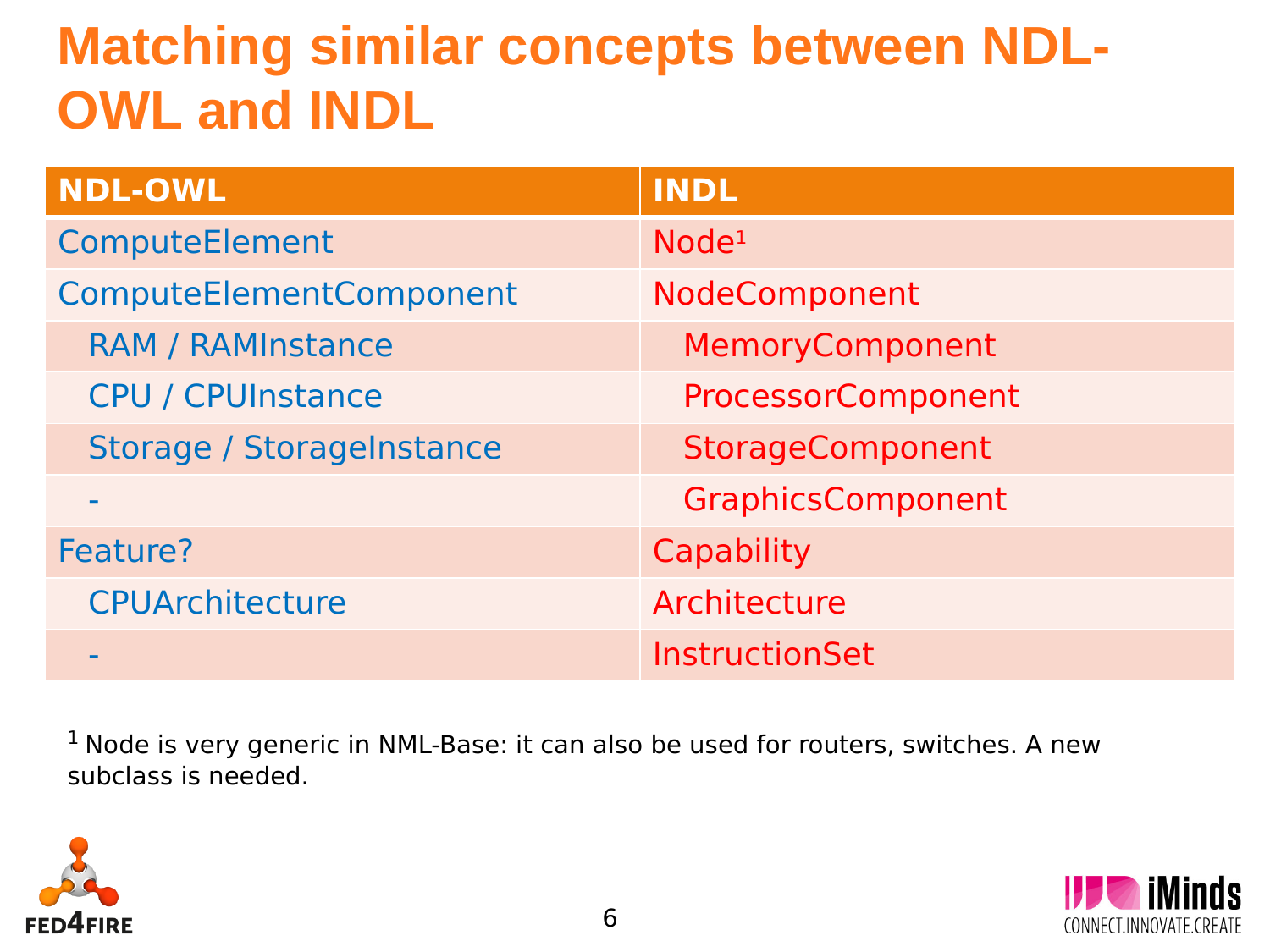

# Matching similar concepts between NDL-OWL and INDL
| NDL-OWL | INDL |
| --- | --- |
| ComputeElement | Node1 |
| ComputeElementComponent | NodeComponent |
| RAM / RAMInstance | MemoryComponent |
| CPU / CPUInstance | ProcessorComponent |
| Storage / StorageInstance | StorageComponent |
| - | GraphicsComponent |
| Feature? | Capability |
| CPUArchitecture | Architecture |
| - | InstructionSet |
1 Node is very generic in NML-Base: it can also be used for routers, switches. A new subclass is needed.